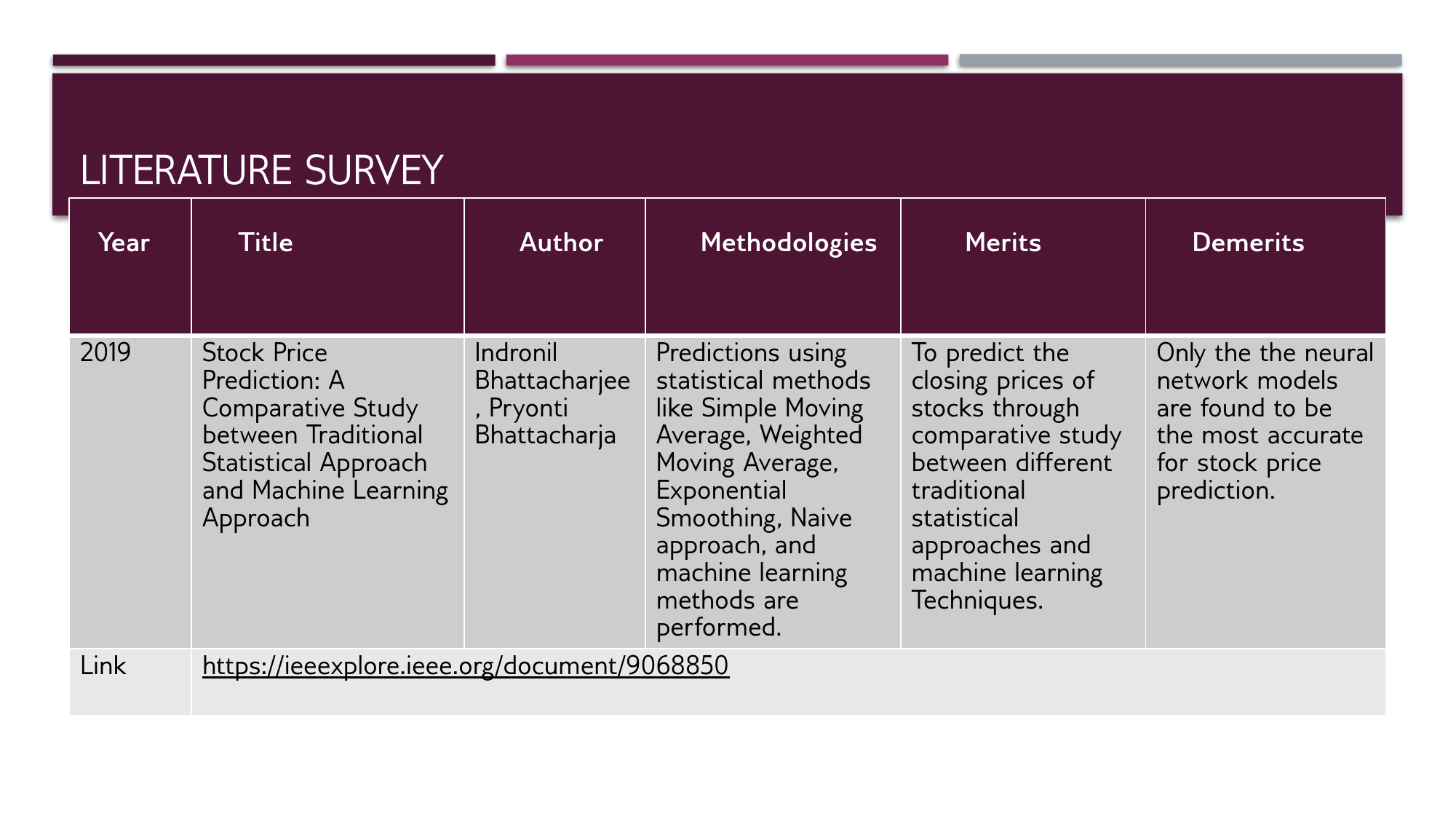

# LITERATURE SURVEY
| Year | Title | Author | Methodologies | Merits | Demerits |
| --- | --- | --- | --- | --- | --- |
| 2019 | Stock Price Prediction: A Comparative Study between Traditional Statistical Approach and Machine Learning Approach | Indronil Bhattacharjee, Pryonti Bhattacharja | Predictions using statistical methods like Simple Moving Average, Weighted Moving Average, Exponential Smoothing, Naive approach, and machine learning methods are performed. | To predict the closing prices of stocks through comparative study between different traditional statistical approaches and machine learning Techniques. | Only the the neural network models are found to be the most accurate for stock price prediction. |
| Link | https://ieeexplore.ieee.org/document/9068850 |  |  |  |  |